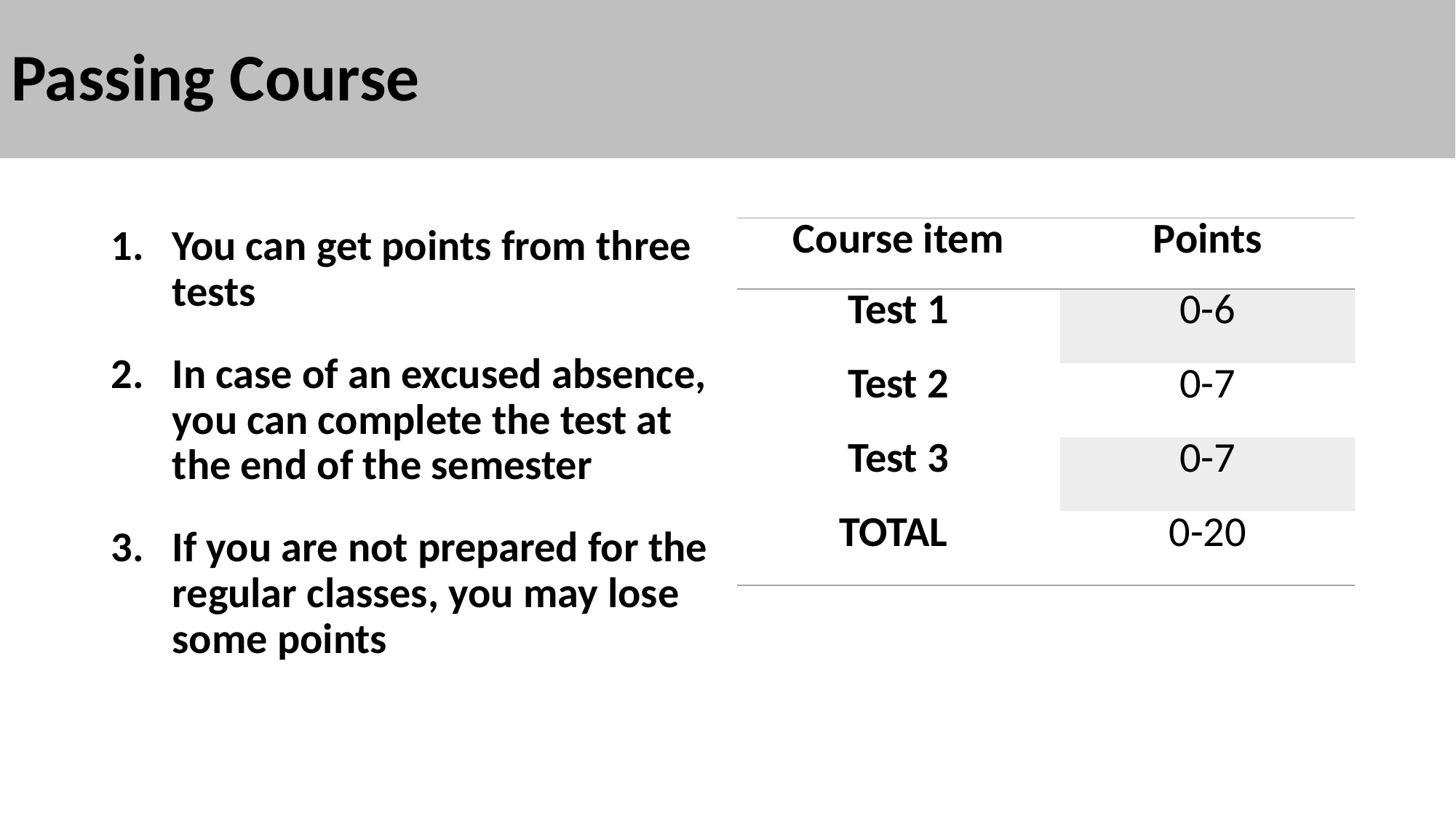

# Passing Course
You can get points from three tests
In case of an excused absence, you can complete the test at the end of the semester
If you are not prepared for the regular classes, you may lose some points

| Course item | Points |
| --- | --- |
| Test 1 | 0-6 |
| Test 2 | 0-7 |
| Test 3 | 0-7 |
| TOTAL | 0-20 |